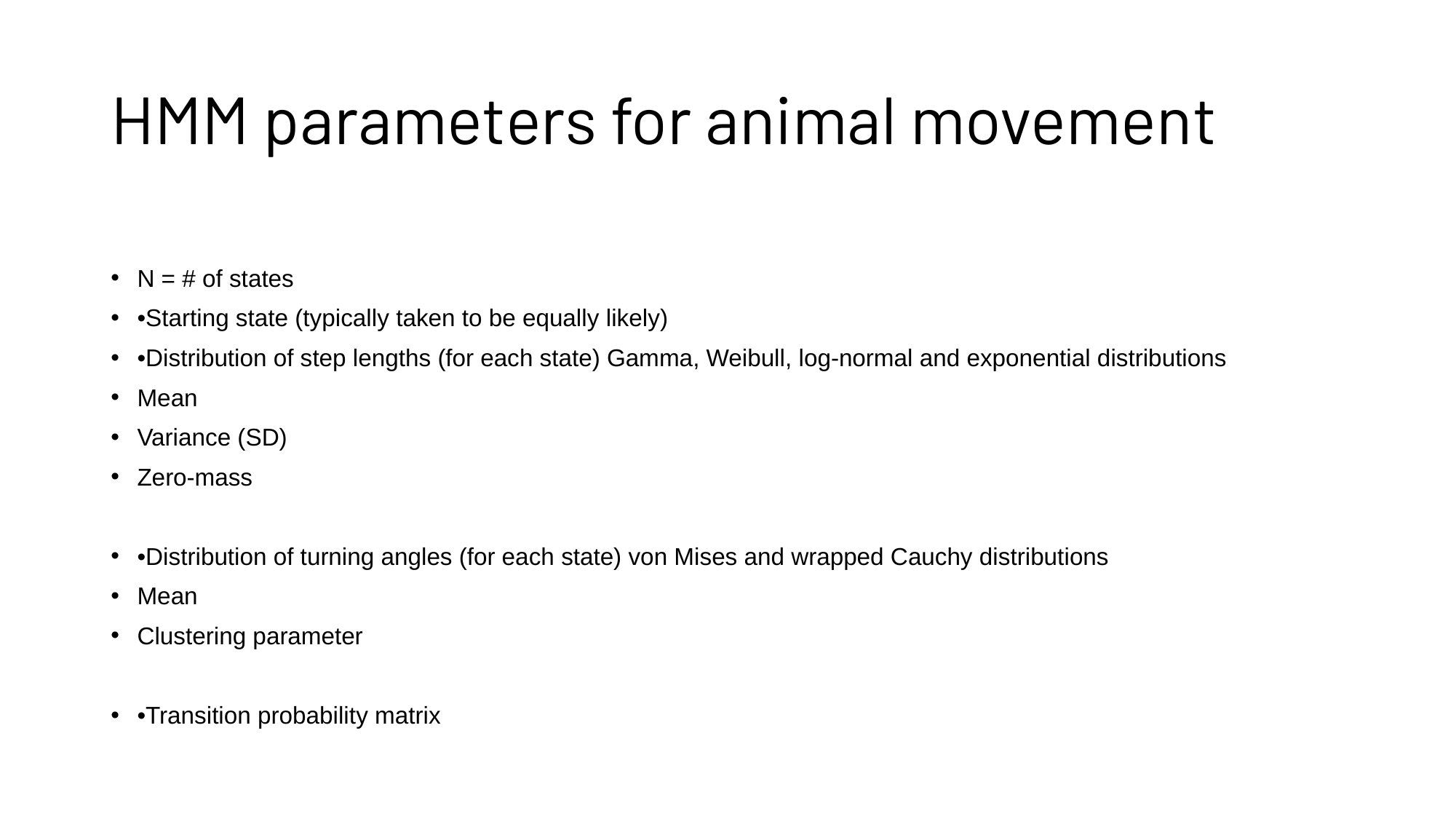

# HMM parameters for animal movement

N = # of states
•Starting state (typically taken to be equally likely)
•Distribution of step lengths (for each state) Gamma, Weibull, log-normal and exponential distributions
Mean
Variance (SD)
Zero-mass

•Distribution of turning angles (for each state) von Mises and wrapped Cauchy distributions
Mean
Clustering parameter

•Transition probability matrix